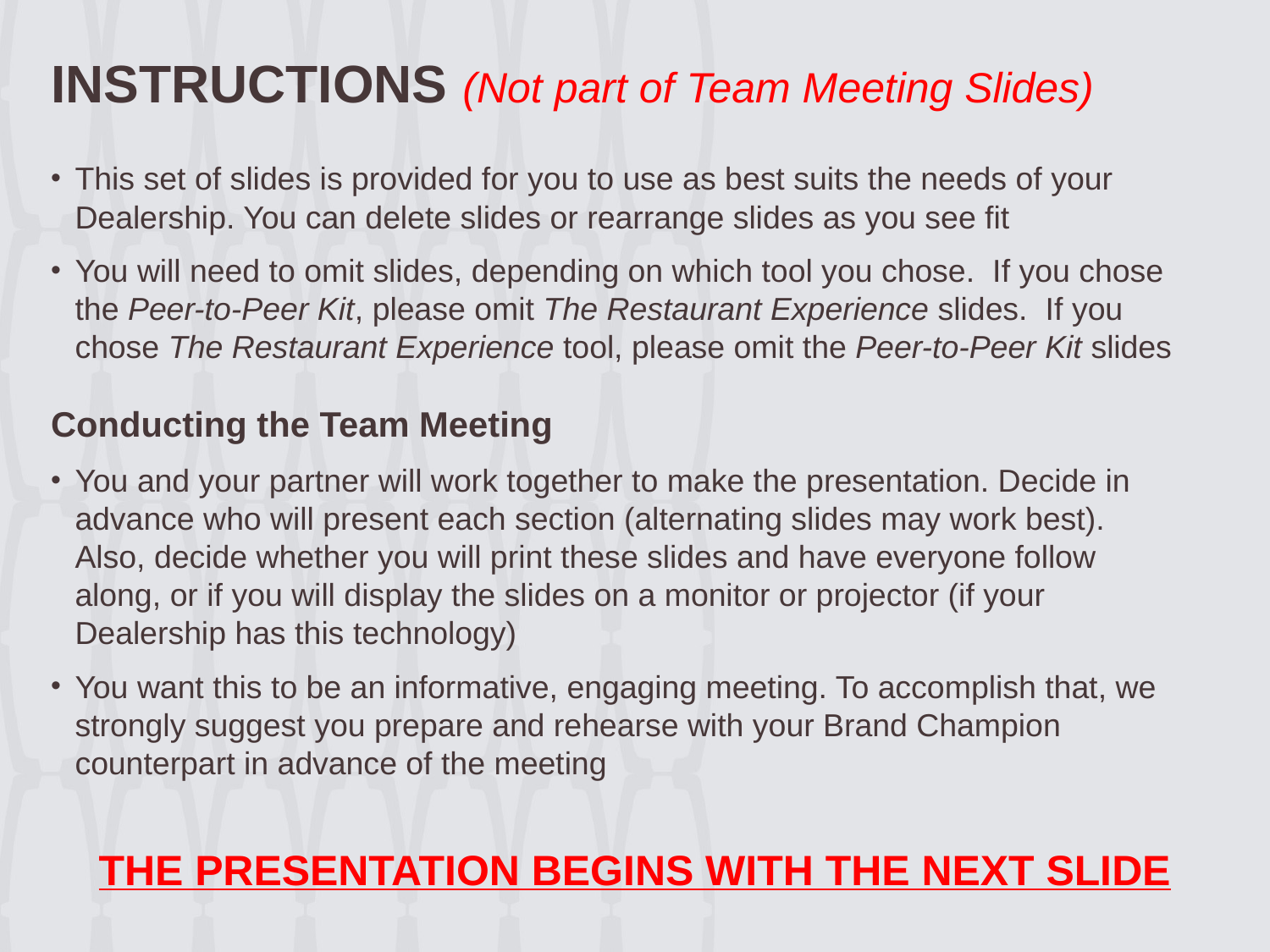

# INSTRUCTIONS (Not part of Team Meeting Slides)
This set of slides is provided for you to use as best suits the needs of your Dealership. You can delete slides or rearrange slides as you see fit
You will need to omit slides, depending on which tool you chose.  If you chose the Peer-to-Peer Kit, please omit The Restaurant Experience slides.  If you chose The Restaurant Experience tool, please omit the Peer-to-Peer Kit slides
Conducting the Team Meeting
You and your partner will work together to make the presentation. Decide in advance who will present each section (alternating slides may work best).  Also, decide whether you will print these slides and have everyone follow along, or if you will display the slides on a monitor or projector (if your Dealership has this technology)
You want this to be an informative, engaging meeting. To accomplish that, we strongly suggest you prepare and rehearse with your Brand Champion counterpart in advance of the meeting
THE PRESENTATION BEGINS WITH THE NEXT SLIDE